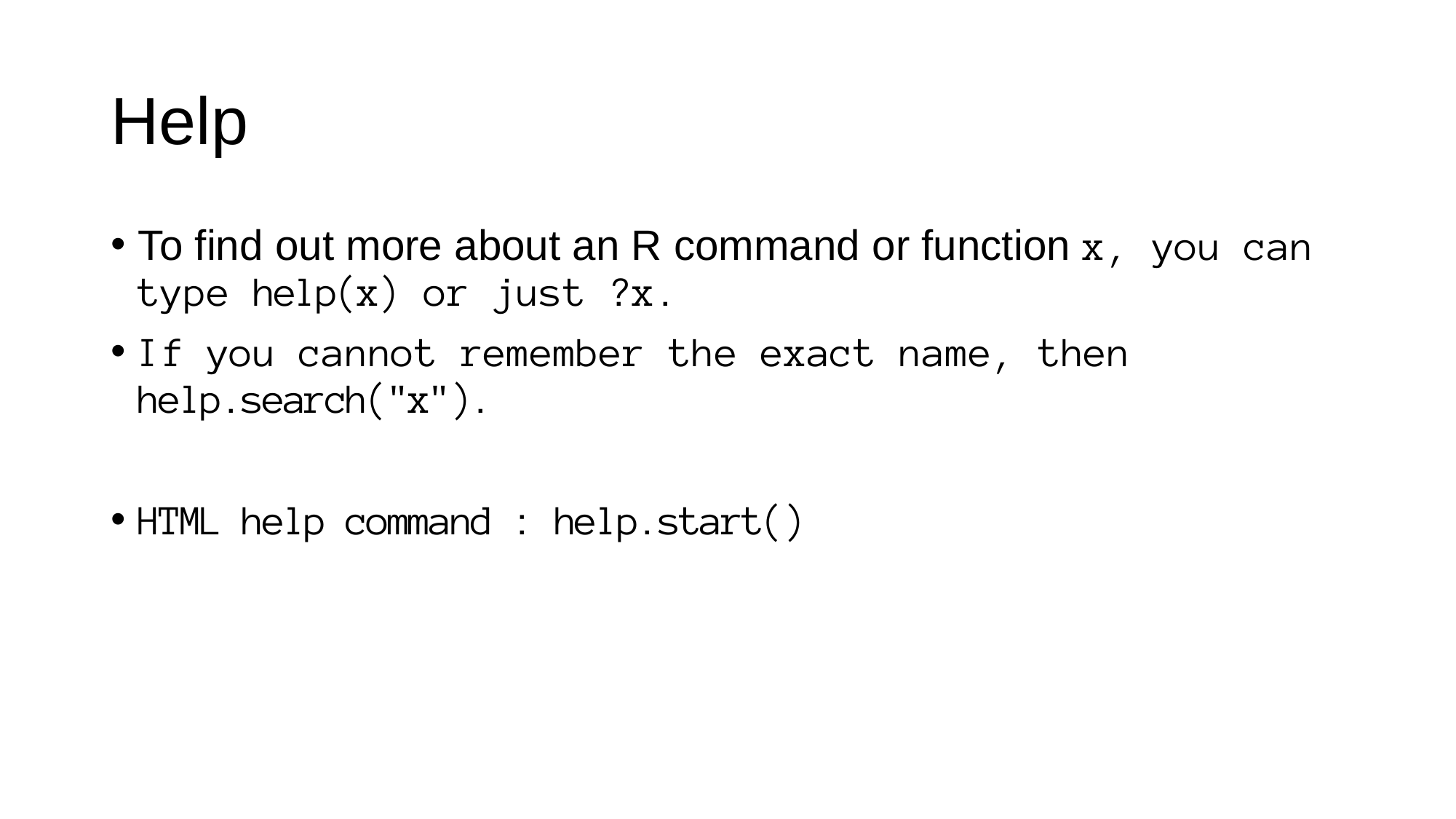

# Help
To find out more about an R command or function x, you can type help(x) or just ?x.
If you cannot remember the exact name, then help.search("x").

HTML help command : help.start()